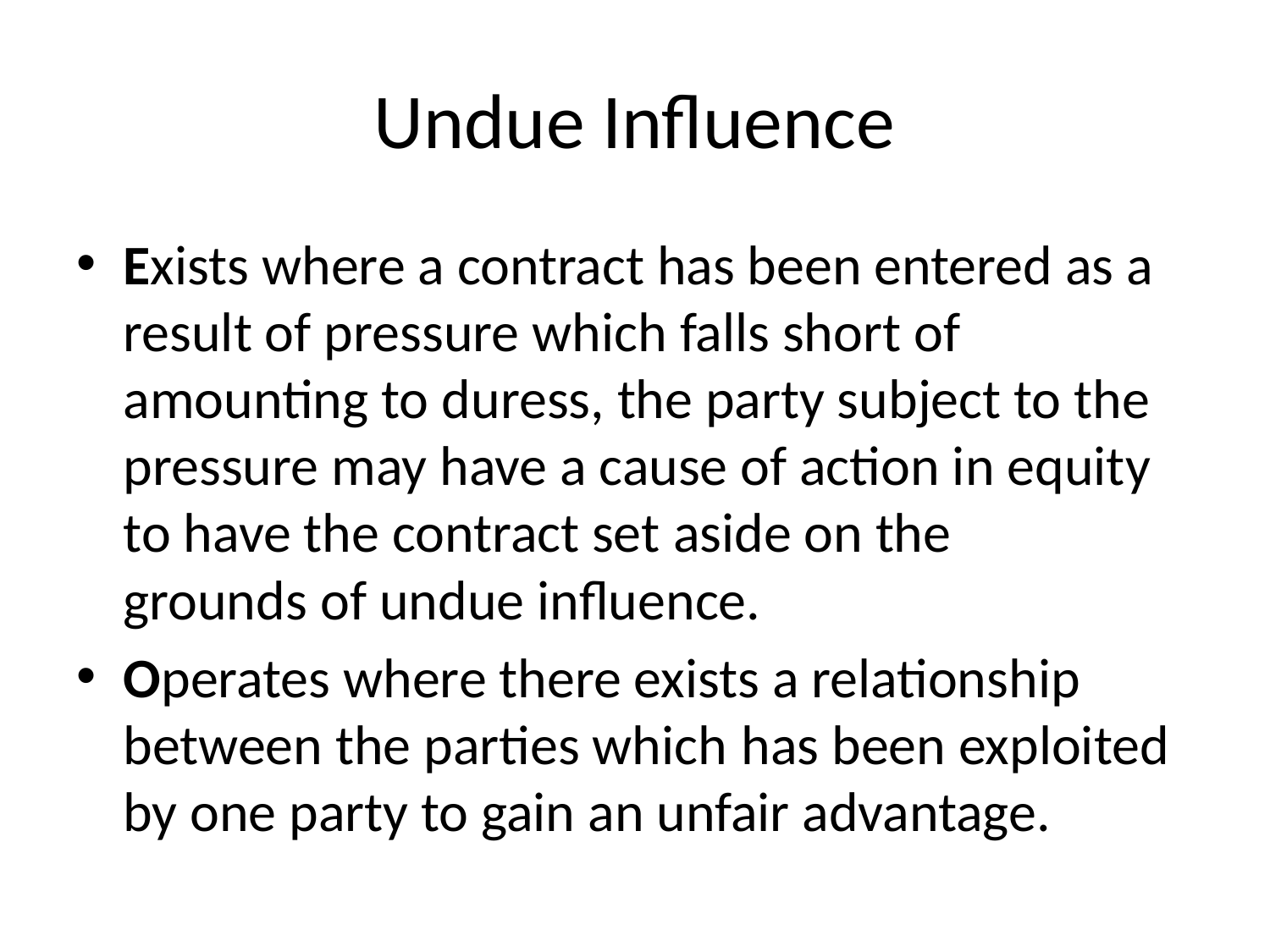

# Undue Influence
Exists where a contract has been entered as a result of pressure which falls short of amounting to duress, the party subject to the pressure may have a cause of action in equity to have the contract set aside on the grounds of undue influence.
Operates where there exists a relationship between the parties which has been exploited by one party to gain an unfair advantage.